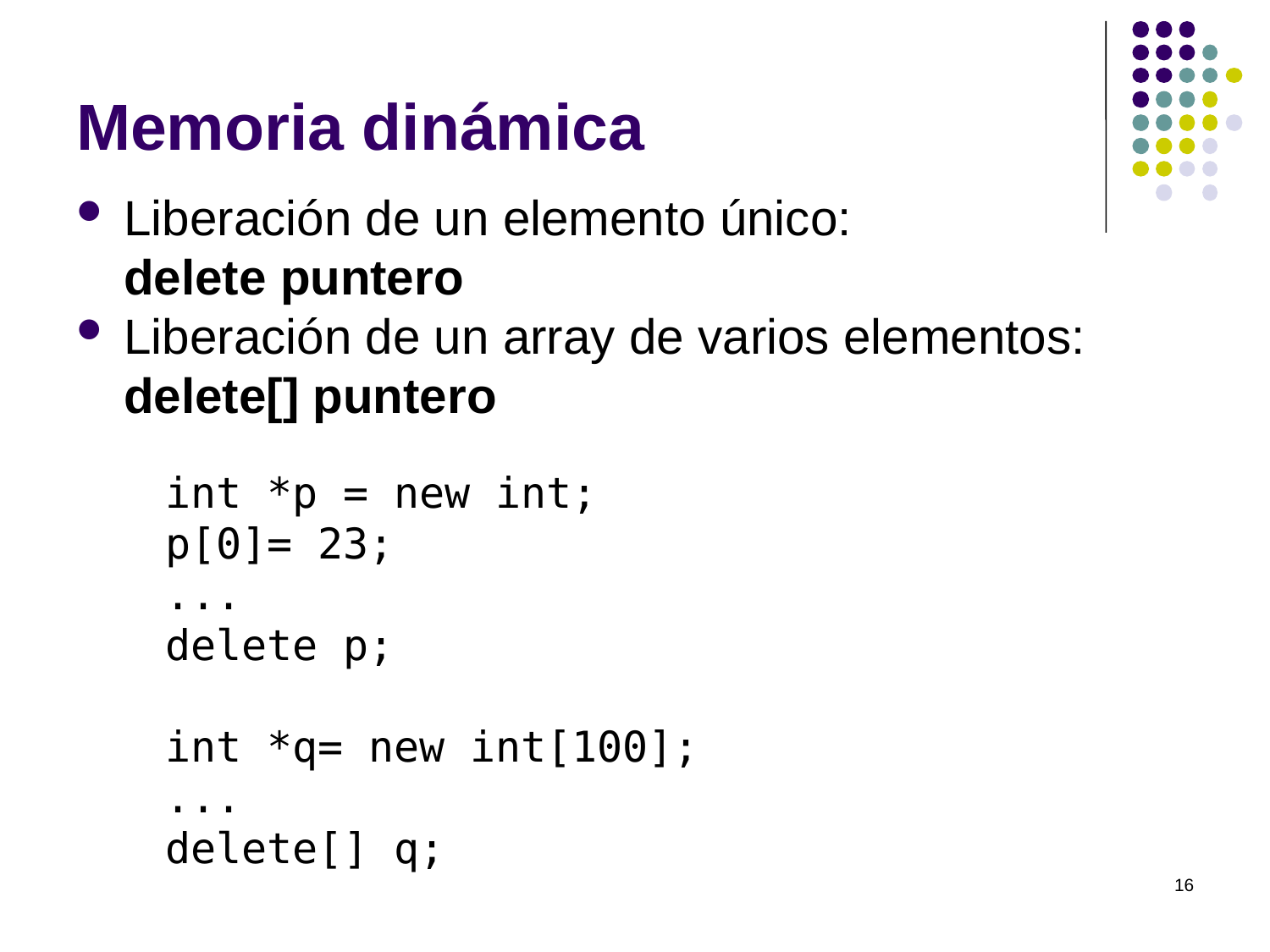

# Memoria dinámica
Liberación de un elemento único:
delete puntero
Liberación de un array de varios elementos:
delete[] puntero

int *p = new int;
p[0]= 23;
...
delete p;

int *q= new int[100];
...
delete[] q;
16